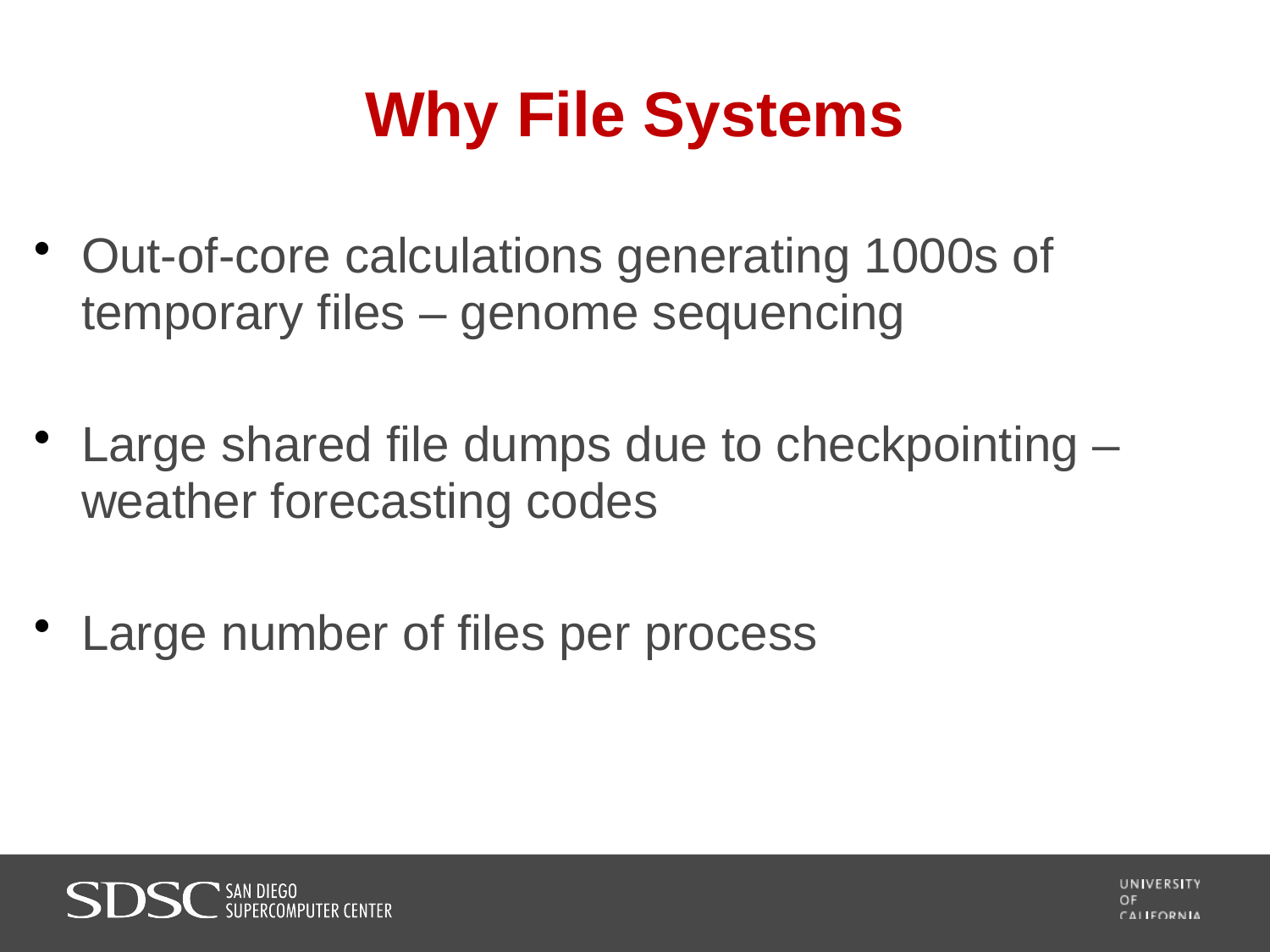

# Why File Systems
Out-of-core calculations generating 1000s of temporary files – genome sequencing

Large shared file dumps due to checkpointing – weather forecasting codes

Large number of files per process